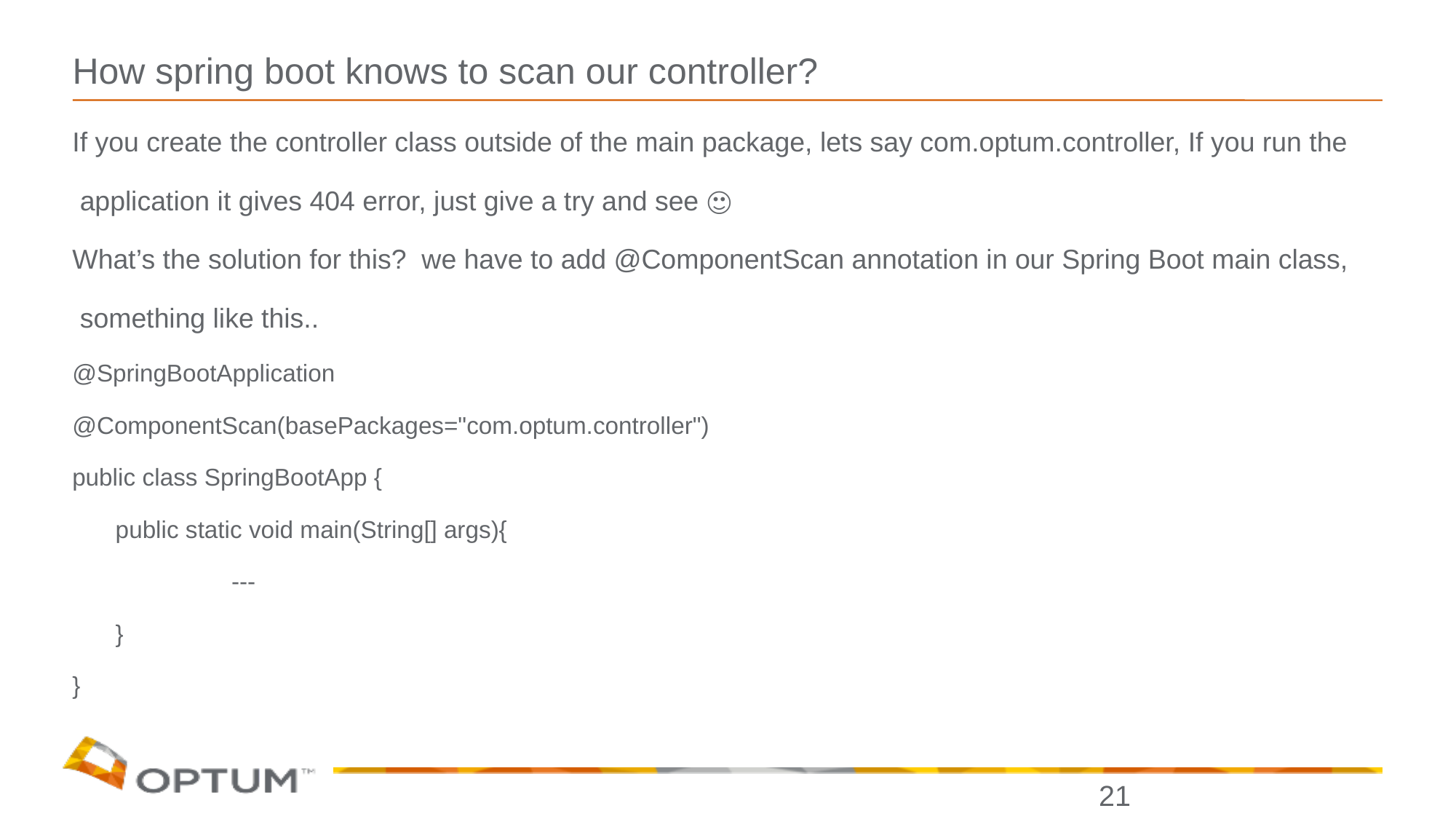

# How spring boot knows to scan our controller?
If you create the controller class outside of the main package, lets say com.optum.controller, If you run the
 application it gives 404 error, just give a try and see 🙂
What’s the solution for this?  we have to add @ComponentScan annotation in our Spring Boot main class,
 something like this..
@SpringBootApplication
@ComponentScan(basePackages="com.optum.controller")
public class SpringBootApp {
	public static void main(String[] args){
		 ---
	}
}

21